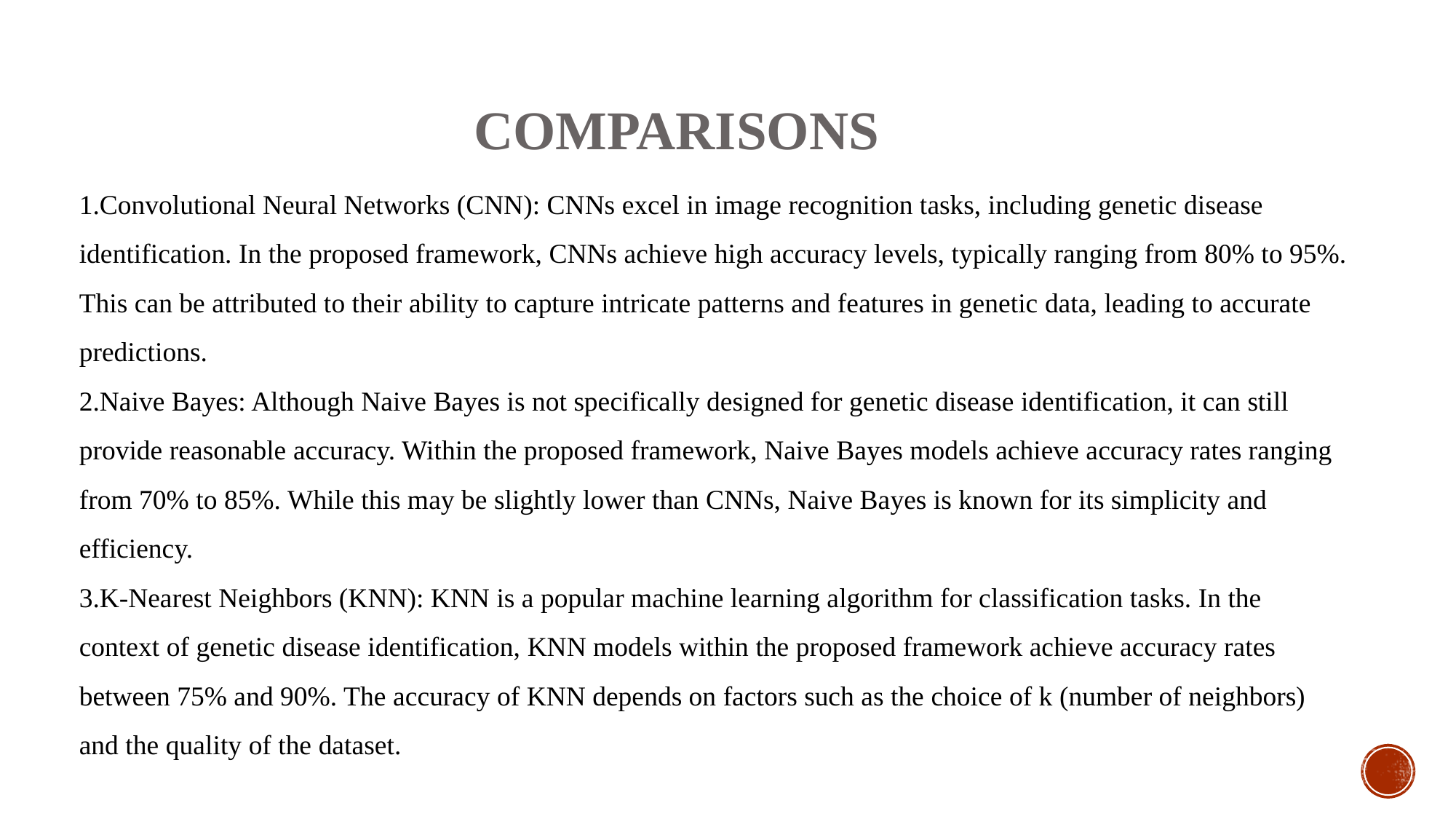

# COMPARISONS
Convolutional Neural Networks (CNN): CNNs excel in image recognition tasks, including genetic disease identification. In the proposed framework, CNNs achieve high accuracy levels, typically ranging from 80% to 95%. This can be attributed to their ability to capture intricate patterns and features in genetic data, leading to accurate predictions.
Naive Bayes: Although Naive Bayes is not specifically designed for genetic disease identification, it can still provide reasonable accuracy. Within the proposed framework, Naive Bayes models achieve accuracy rates ranging from 70% to 85%. While this may be slightly lower than CNNs, Naive Bayes is known for its simplicity and efficiency.
K-Nearest Neighbors (KNN): KNN is a popular machine learning algorithm for classification tasks. In the context of genetic disease identification, KNN models within the proposed framework achieve accuracy rates between 75% and 90%. The accuracy of KNN depends on factors such as the choice of k (number of neighbors) and the quality of the dataset.